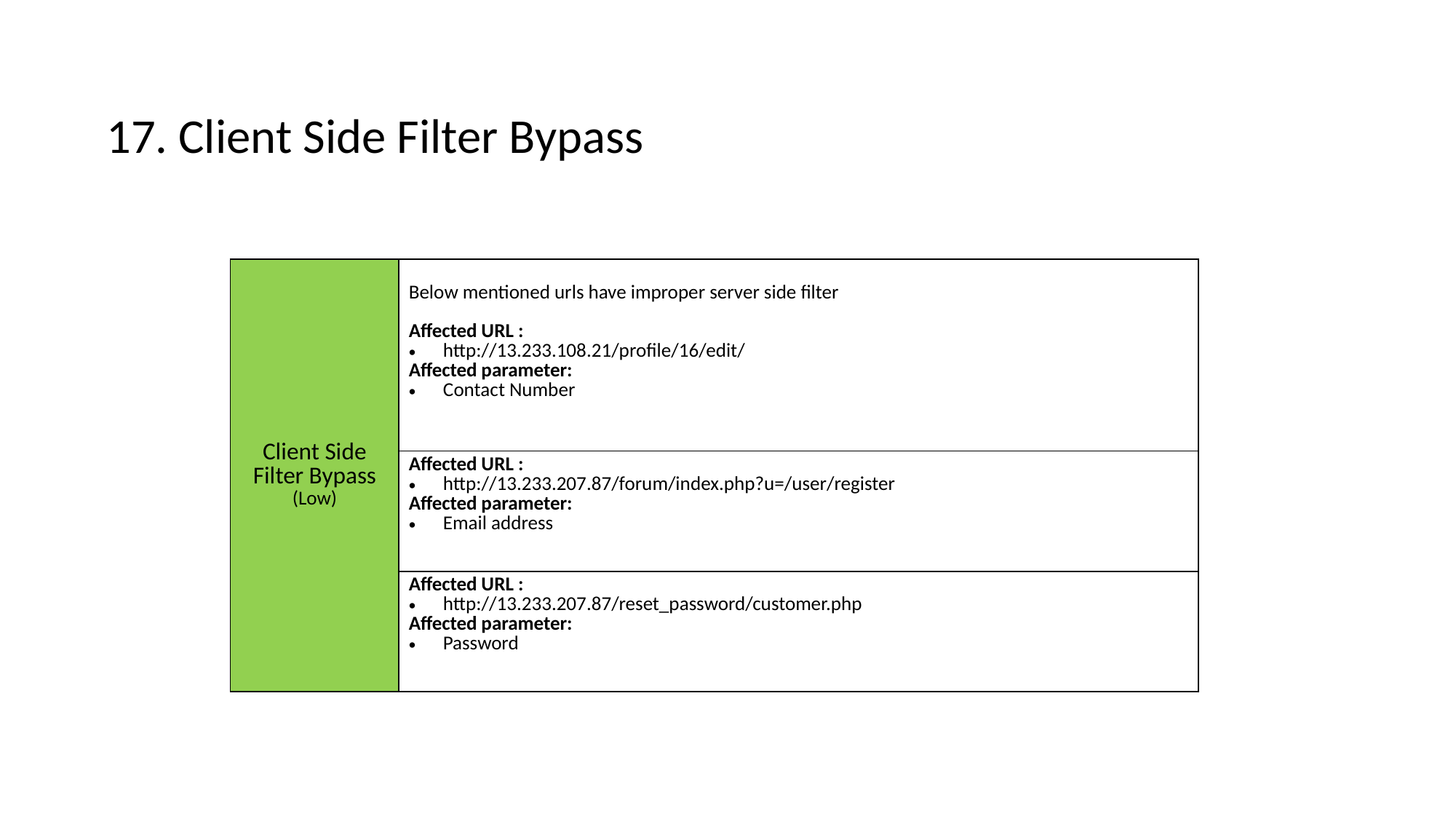

# 17. Client Side Filter Bypass
|  |  |
| --- | --- |
| Client Side Filter Bypass (Low) | Below mentioned urls have improper server side filter Affected URL : http://13.233.108.21/profile/16/edit/ Affected parameter: Contact Number |
|  | Affected URL : http://13.233.207.87/forum/index.php?u=/user/register Affected parameter: Email address |
|  | Affected URL : http://13.233.207.87/reset\_password/customer.php Affected parameter: Password |
96